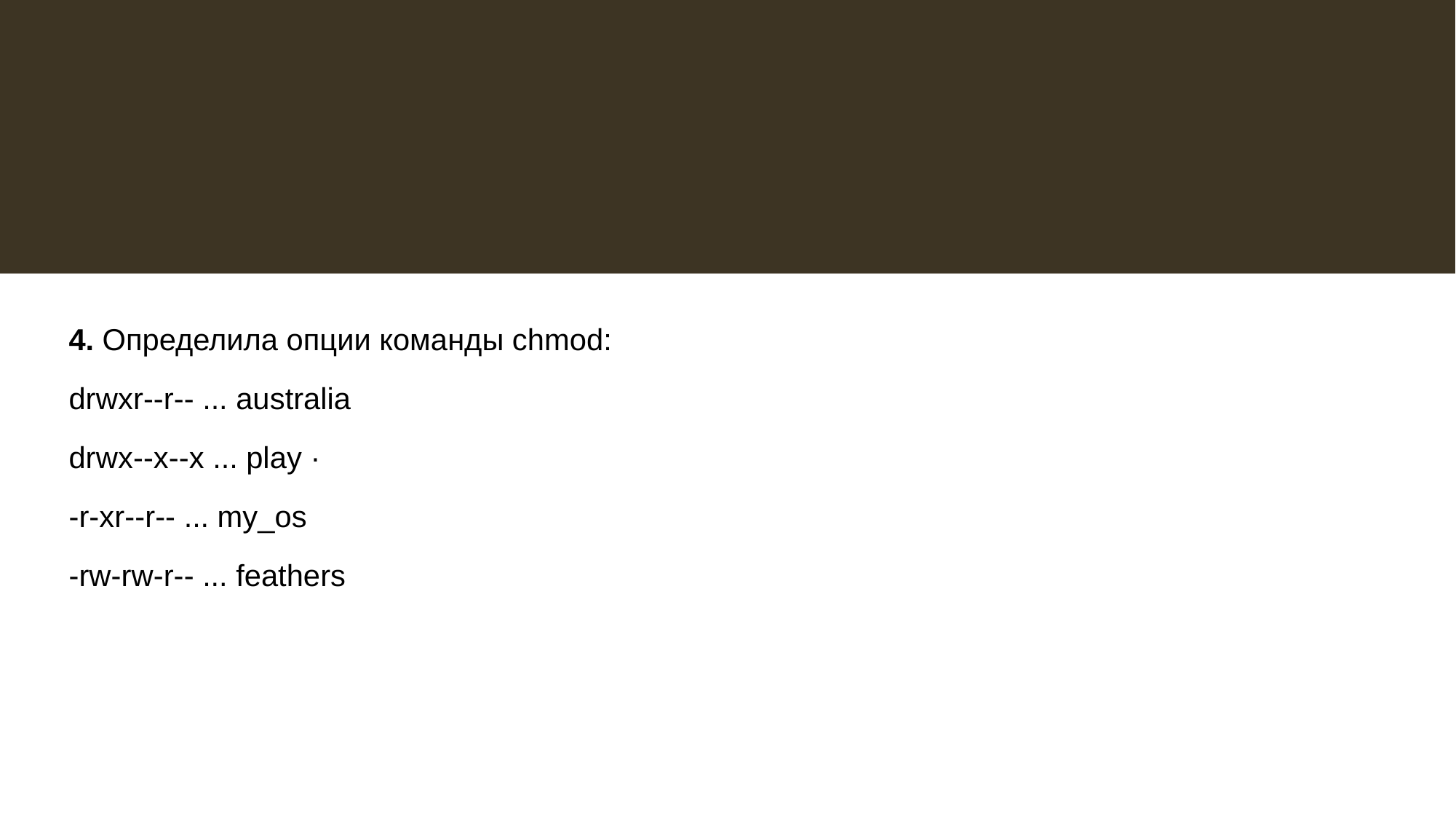

#
4. Определила опции команды chmod:
drwxr--r-- ... australia
drwx--x--x ... play ·
-r-xr--r-- ... my_os
-rw-rw-r-- ... feathers